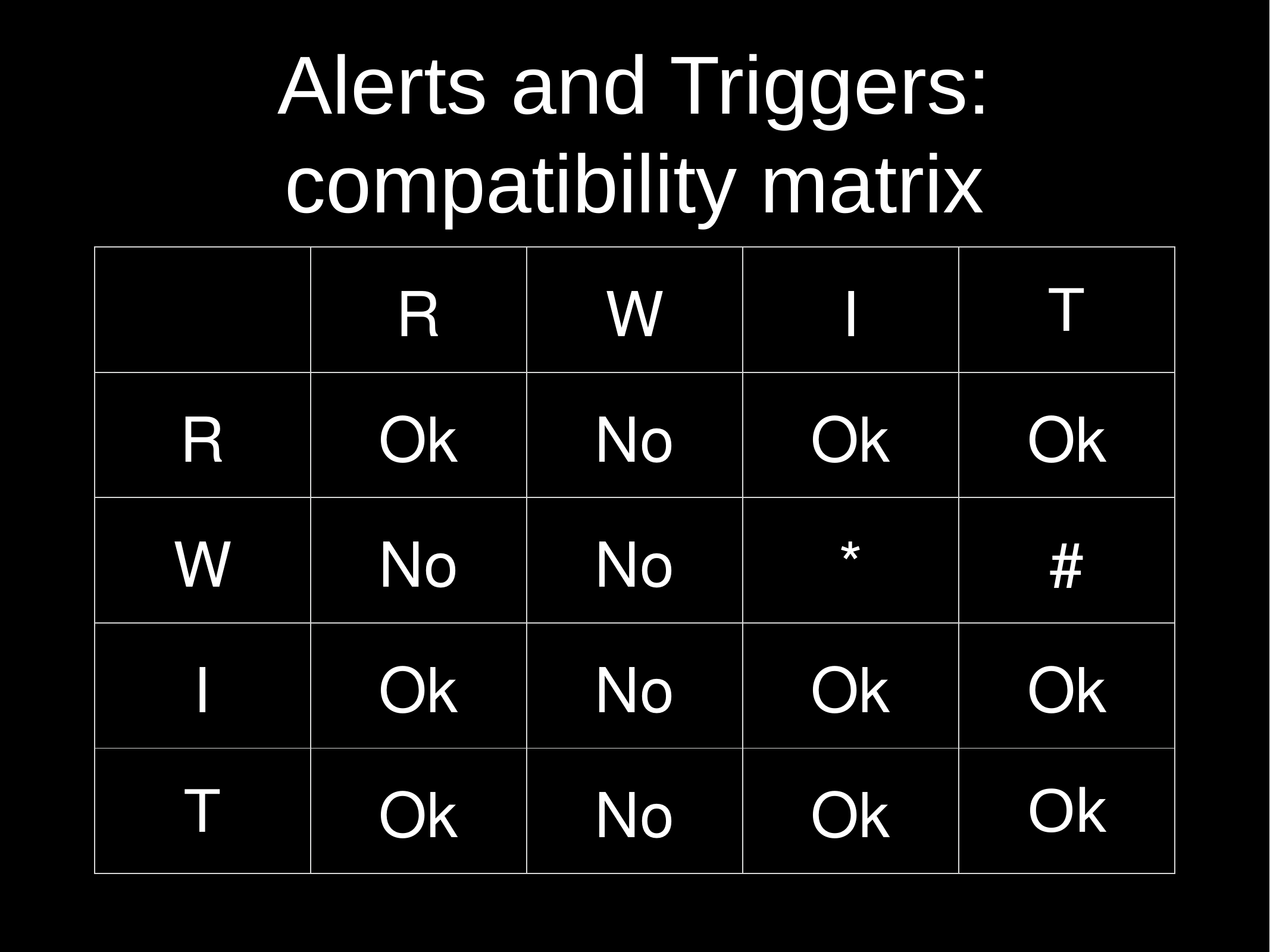

# Alerts and Triggers: compatibility matrix
|  | R | W | I | T |
| --- | --- | --- | --- | --- |
| R | Ok | No | Ok | Ok |
| W | No | No | \* | # |
| I | Ok | No | Ok | Ok |
| T | Ok | No | Ok | Ok |